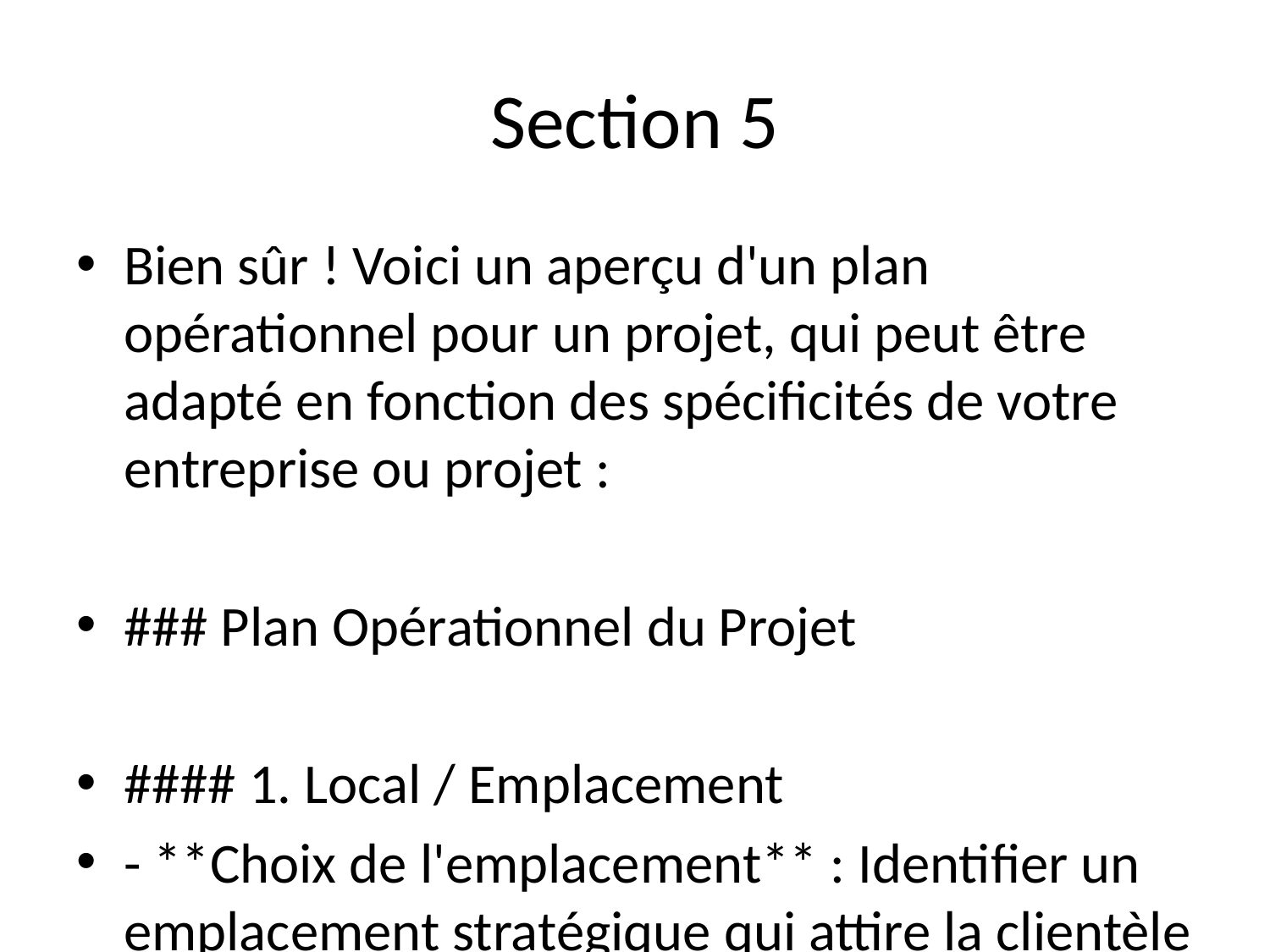

# Section 5
Bien sûr ! Voici un aperçu d'un plan opérationnel pour un projet, qui peut être adapté en fonction des spécificités de votre entreprise ou projet :

### Plan Opérationnel du Projet

#### 1. Local / Emplacement
- **Choix de l'emplacement** : Identifier un emplacement stratégique qui attire la clientèle cible. Par exemple, un magasin de détail pourrait être situé dans une zone commerçante avec un bon flux de piétons.
- **Caractéristiques du local** : Tenir compte de la taille, de la configuration et de l’accessibilité du local. Assurer que l'espace respecte les normes de sécurité et d’accessibilité.
- **Bail ou achat** : Déterminer si le local sera loué ou acheté, en tenant compte des coûts et de la flexibilité à long terme.

#### 2. Fournisseurs / Logistique
- **Sélection des fournisseurs** : Identifier et établir des relations avec des fournisseurs fiables qui peuvent fournir les produits nécessaires à des prix compétitifs. Assurer un bon rapport qualité-prix et une bonne fiabilité en